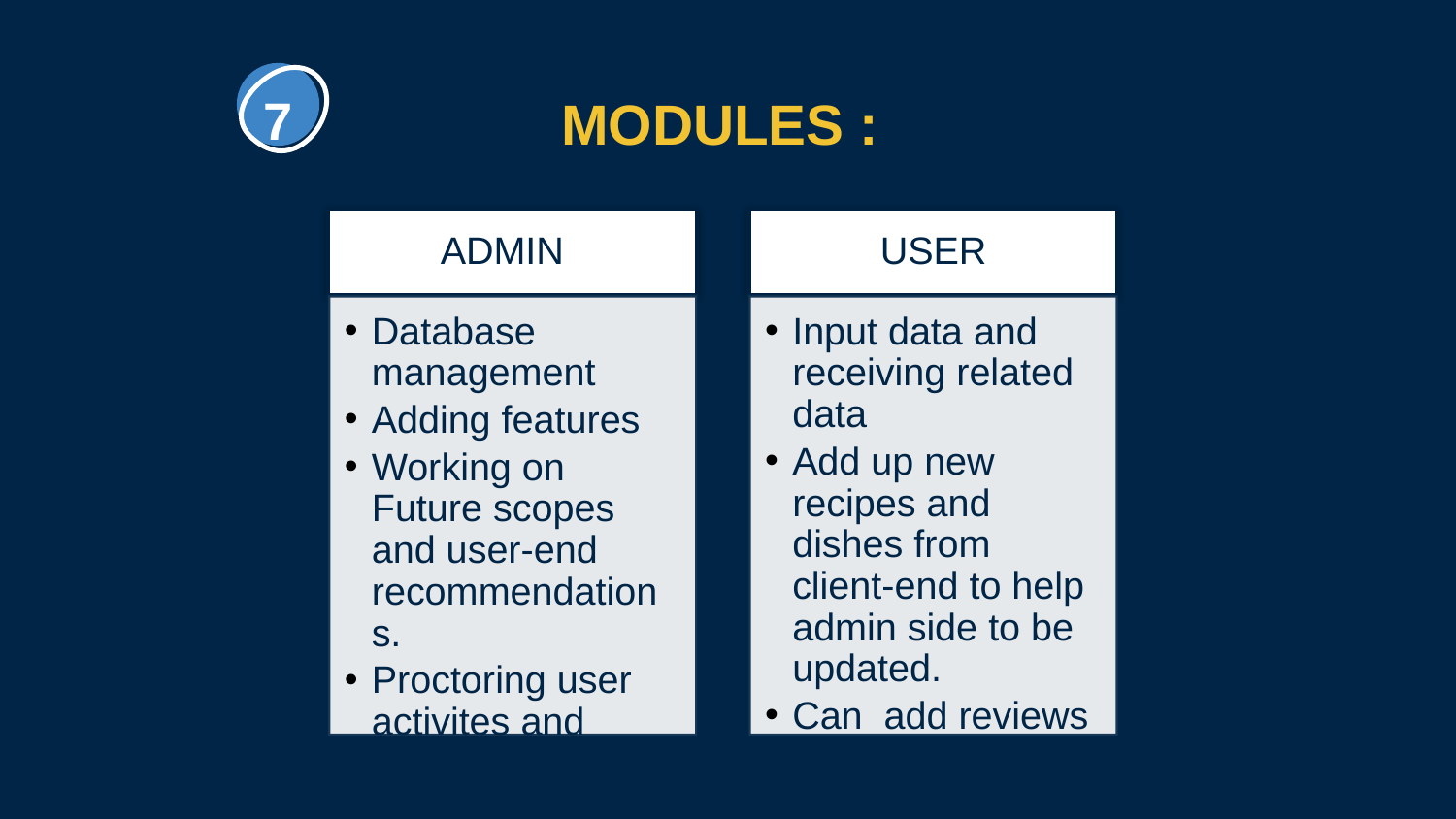

# MODULES :
7
ADMIN
Database management
Adding features
Working on Future scopes and user-end recommendations.
Proctoring user activites and modifications of data.

USER
Input data and receiving related data
Add up new recipes and dishes from client-end to help admin side to be updated.
Can  add reviews and ask for modifications.